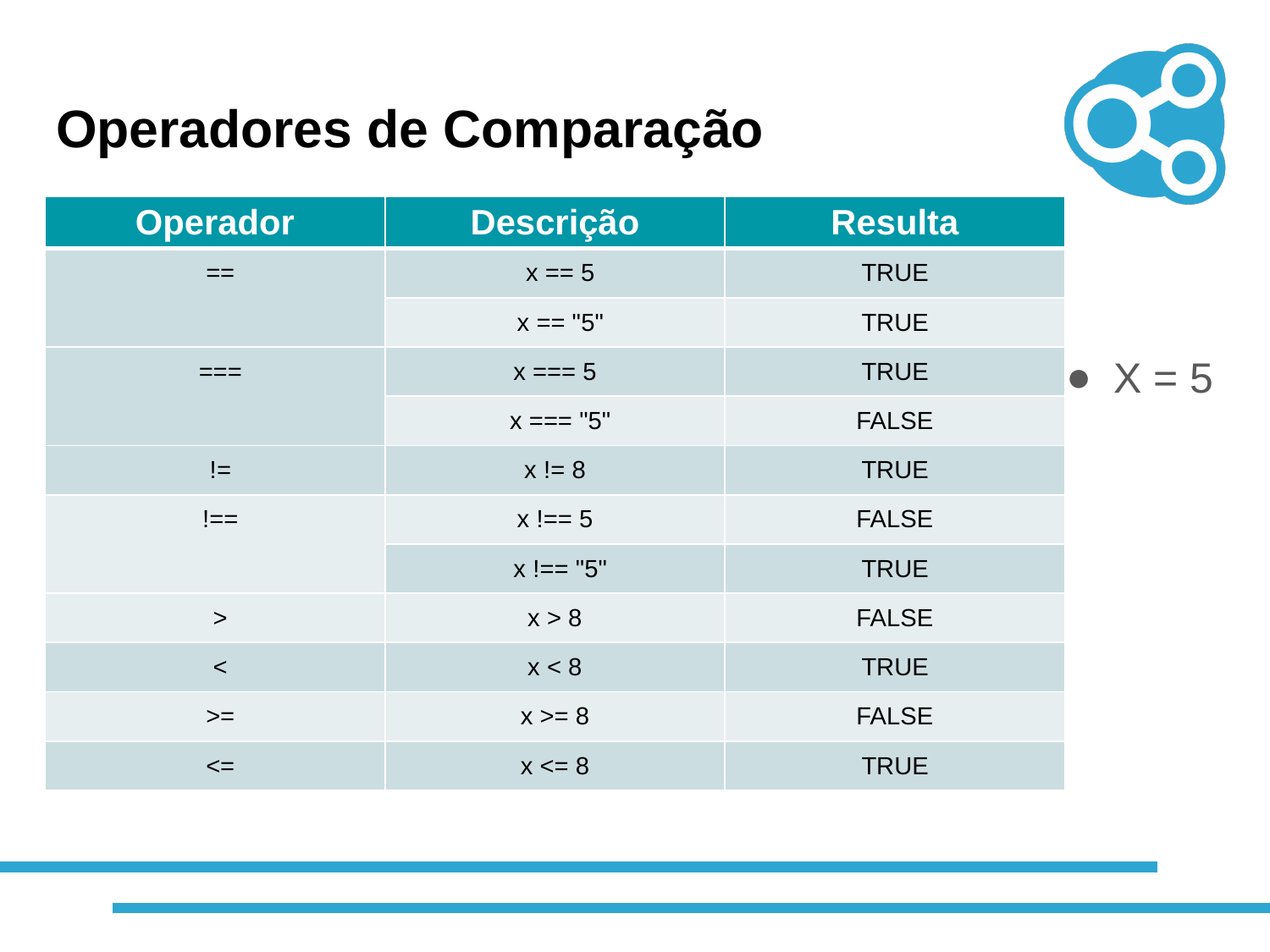

# Operadores de Comparação

X = 5
| Operador | Descrição | Resulta |
| --- | --- | --- |
| == | x == 5 | TRUE |
|  | x == "5" | TRUE |
| === | x === 5 | TRUE |
|  | x === "5" | FALSE |
| != | x != 8 | TRUE |
| !== | x !== 5 | FALSE |
|  | x !== "5" | TRUE |
| > | x > 8 | FALSE |
| < | x < 8 | TRUE |
| >= | x >= 8 | FALSE |
| <= | x <= 8 | TRUE |